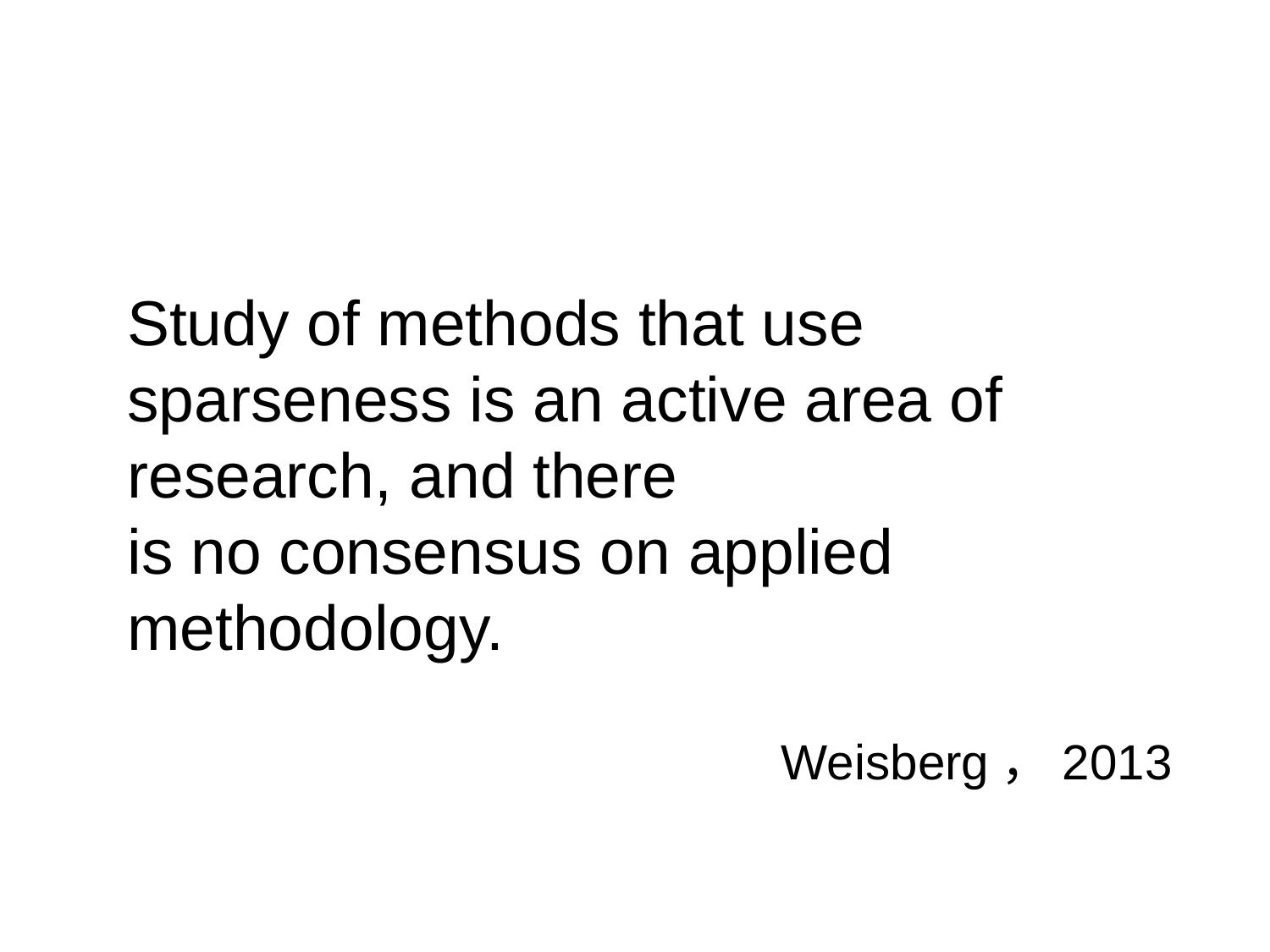

Study of methods that use sparseness is an active area of research, and there
is no consensus on applied methodology.
Weisberg，2013